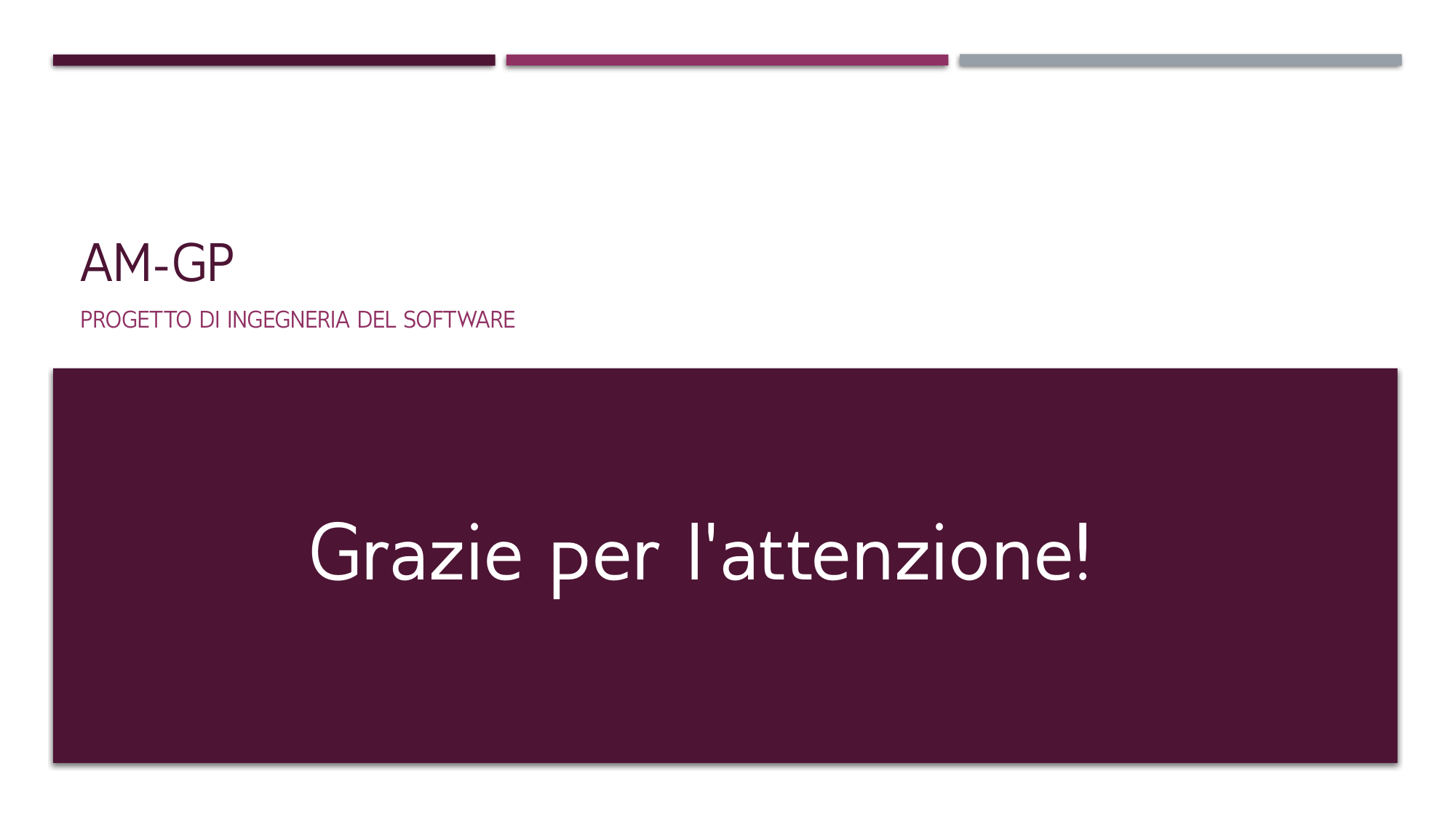

# Am-gp
Progetto di ingegneria del software
Grazie per l'attenzione!